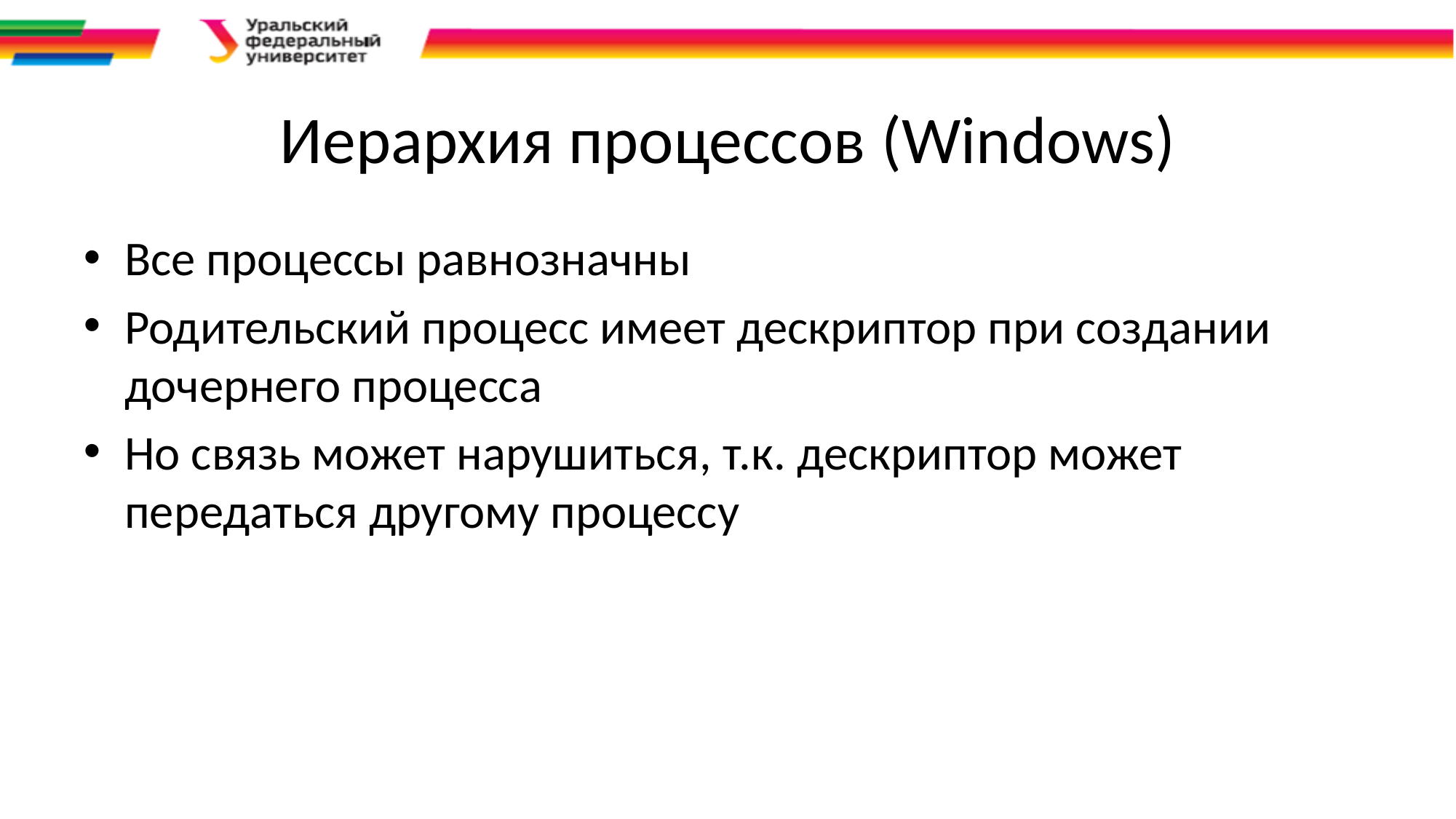

# Иерархия процессов (Windows)
Все процессы равнозначны
Родительский процесс имеет дескриптор при создании дочернего процесса
Но связь может нарушиться, т.к. дескриптор может передаться другому процессу